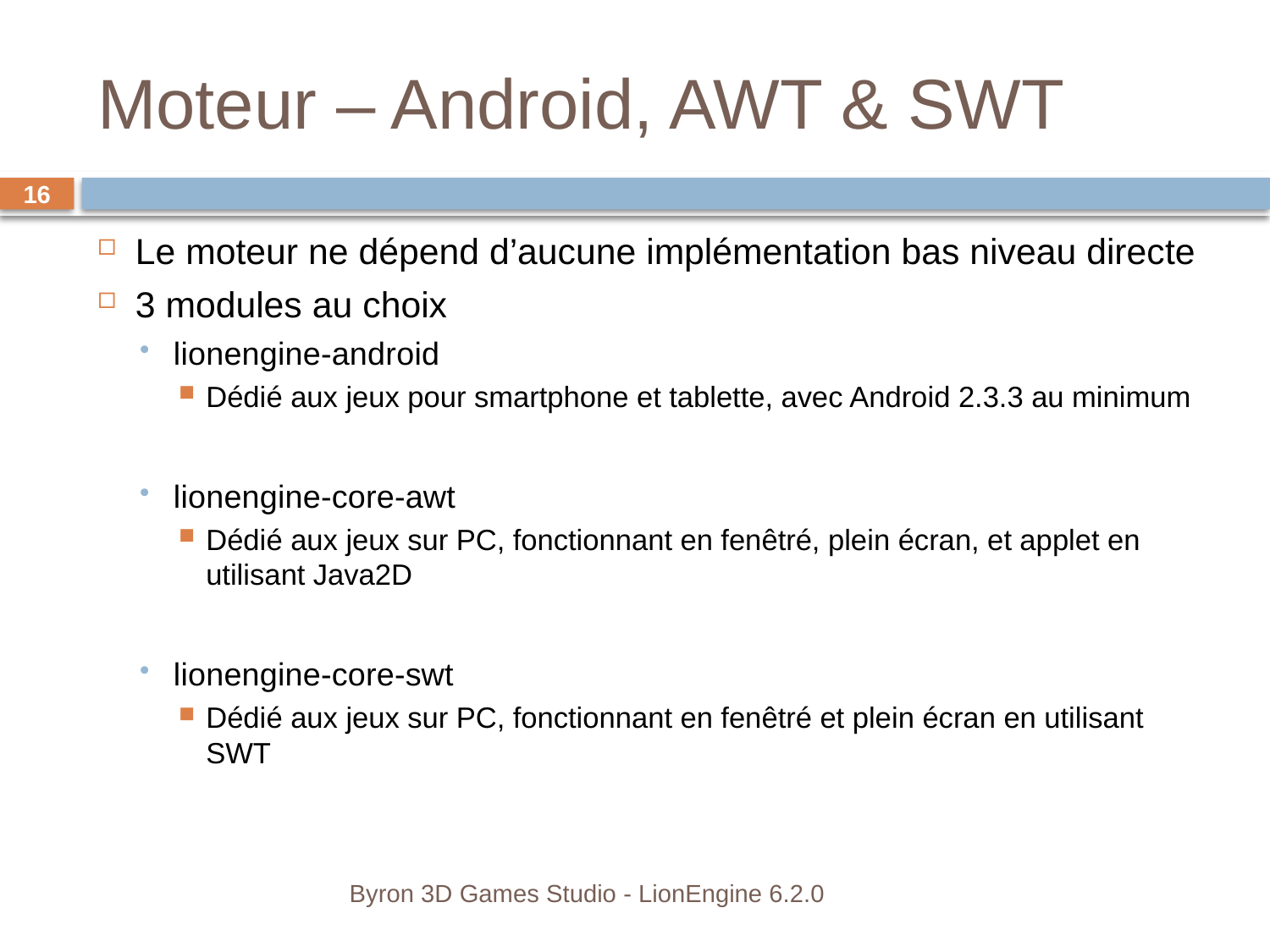

# Moteur – Android, AWT & SWT
16
Le moteur ne dépend d’aucune implémentation bas niveau directe
3 modules au choix
lionengine-android
Dédié aux jeux pour smartphone et tablette, avec Android 2.3.3 au minimum

lionengine-core-awt
Dédié aux jeux sur PC, fonctionnant en fenêtré, plein écran, et applet en utilisant Java2D

lionengine-core-swt
Dédié aux jeux sur PC, fonctionnant en fenêtré et plein écran en utilisant SWT
Byron 3D Games Studio - LionEngine 6.2.0